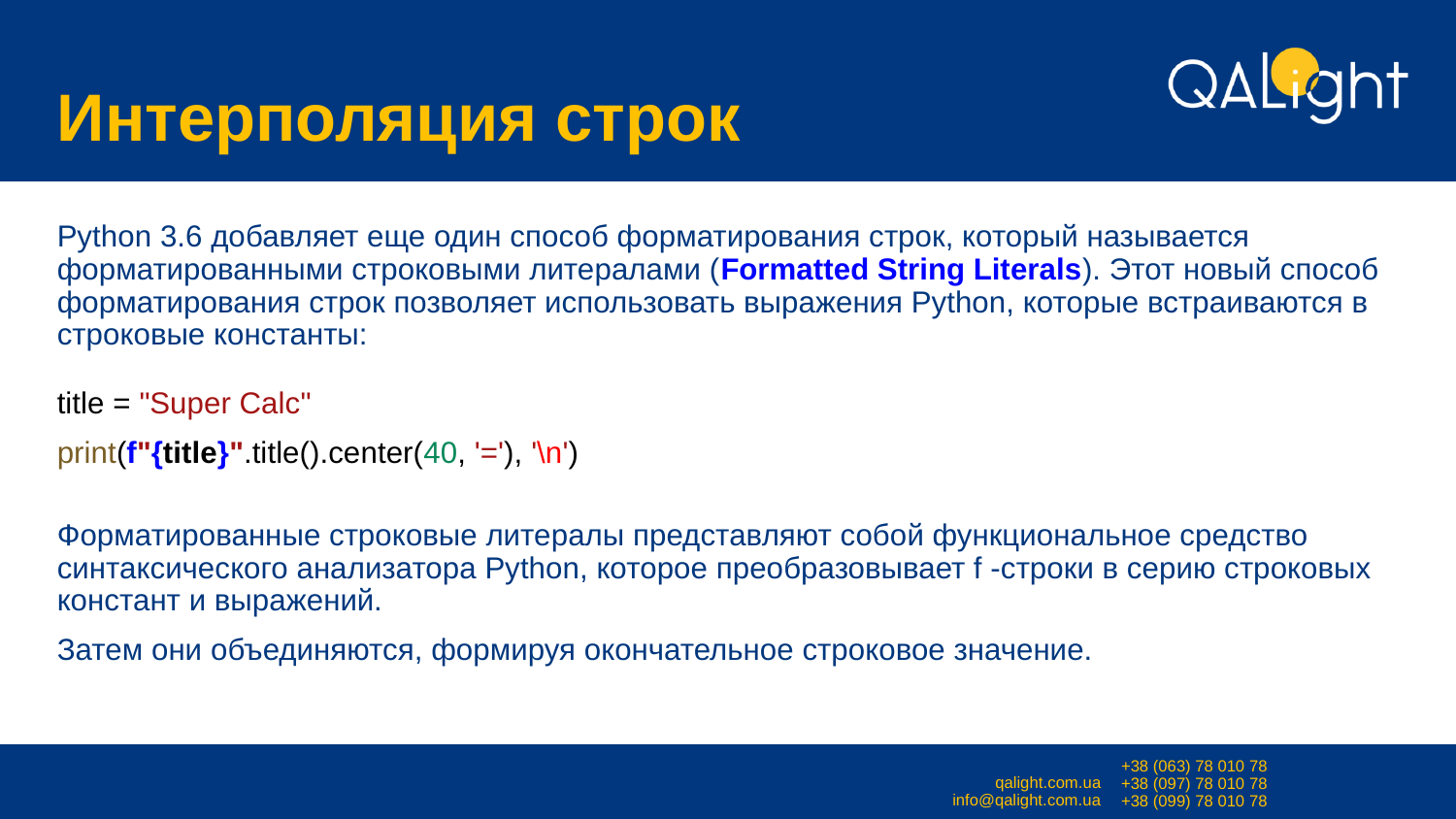

# Интерполяция строк
Python 3.6 добавляет еще один способ форматирования строк, который называется форматированными строковыми литералами (Formatted String Literals). Этот новый способ форматирования строк позволяет использовать выражения Python, которые встраиваются в строковые константы:

title = "Super Calc"
print(f"{title}".title().center(40, '='), '\n')

Форматированные строковые литералы представляют собой функциональное средство синтаксического анализатора Python, которое преобразовывает f -строки в серию строковых констант и выражений.
Затем они объединяются, формируя окончательное строковое значение.